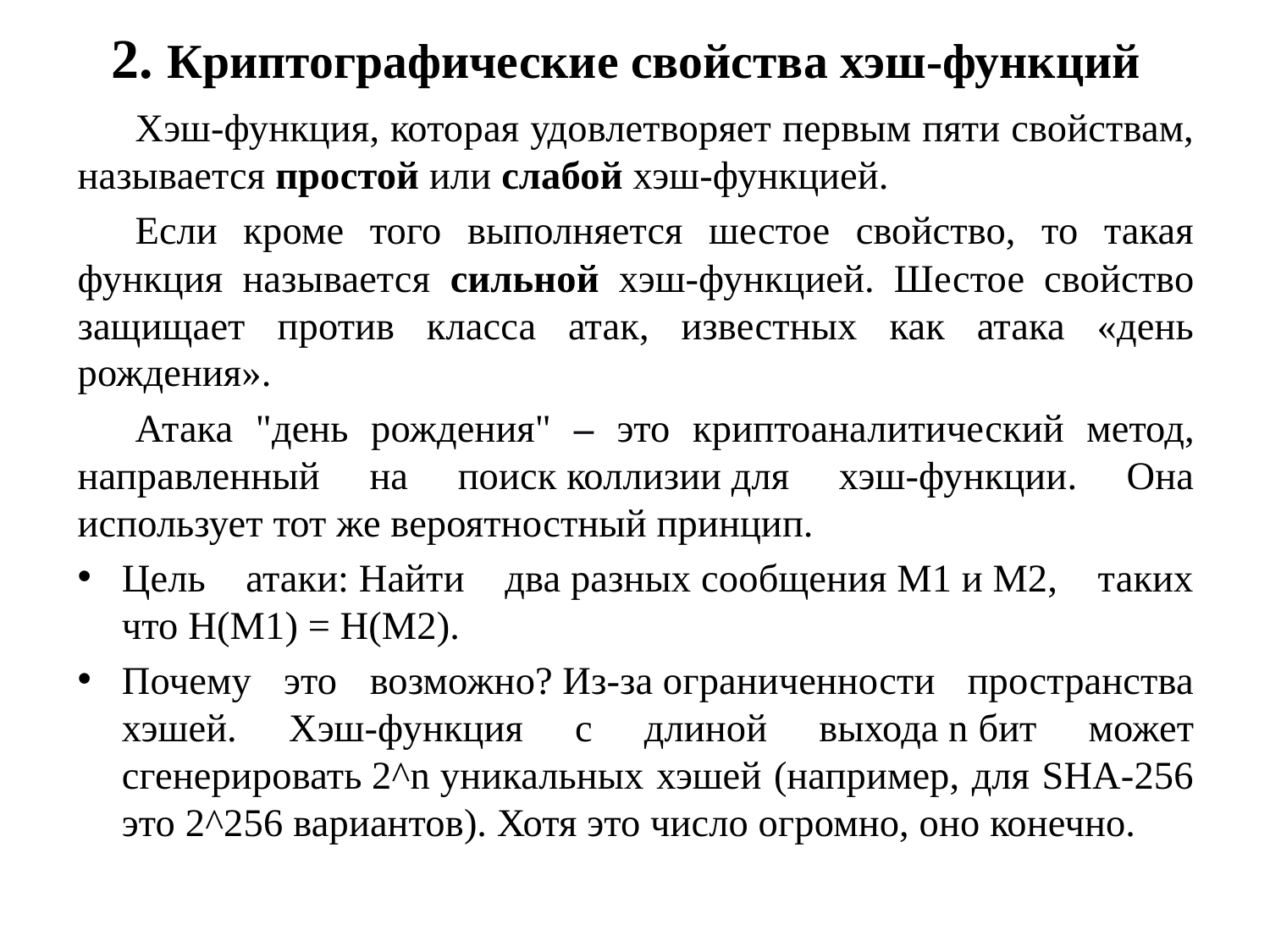

# 2. Криптографические свойства хэш-функций
Хэш-функция, которая удовлетворяет первым пяти свойствам, называется простой или слабой хэш-функцией.
Если кроме того выполняется шестое свойство, то такая функция называется сильной хэш-функцией. Шестое свойство защищает против класса атак, известных как атака «день рождения».
Атака "день рождения" – это криптоаналитический метод, направленный на поиск коллизии для хэш-функции. Она использует тот же вероятностный принцип.
Цель атаки: Найти два разных сообщения M1 и M2, таких что H(M1) = H(M2).
Почему это возможно? Из-за ограниченности пространства хэшей. Хэш-функция с длиной выхода n бит может сгенерировать 2^n уникальных хэшей (например, для SHA-256 это 2^256 вариантов). Хотя это число огромно, оно конечно.